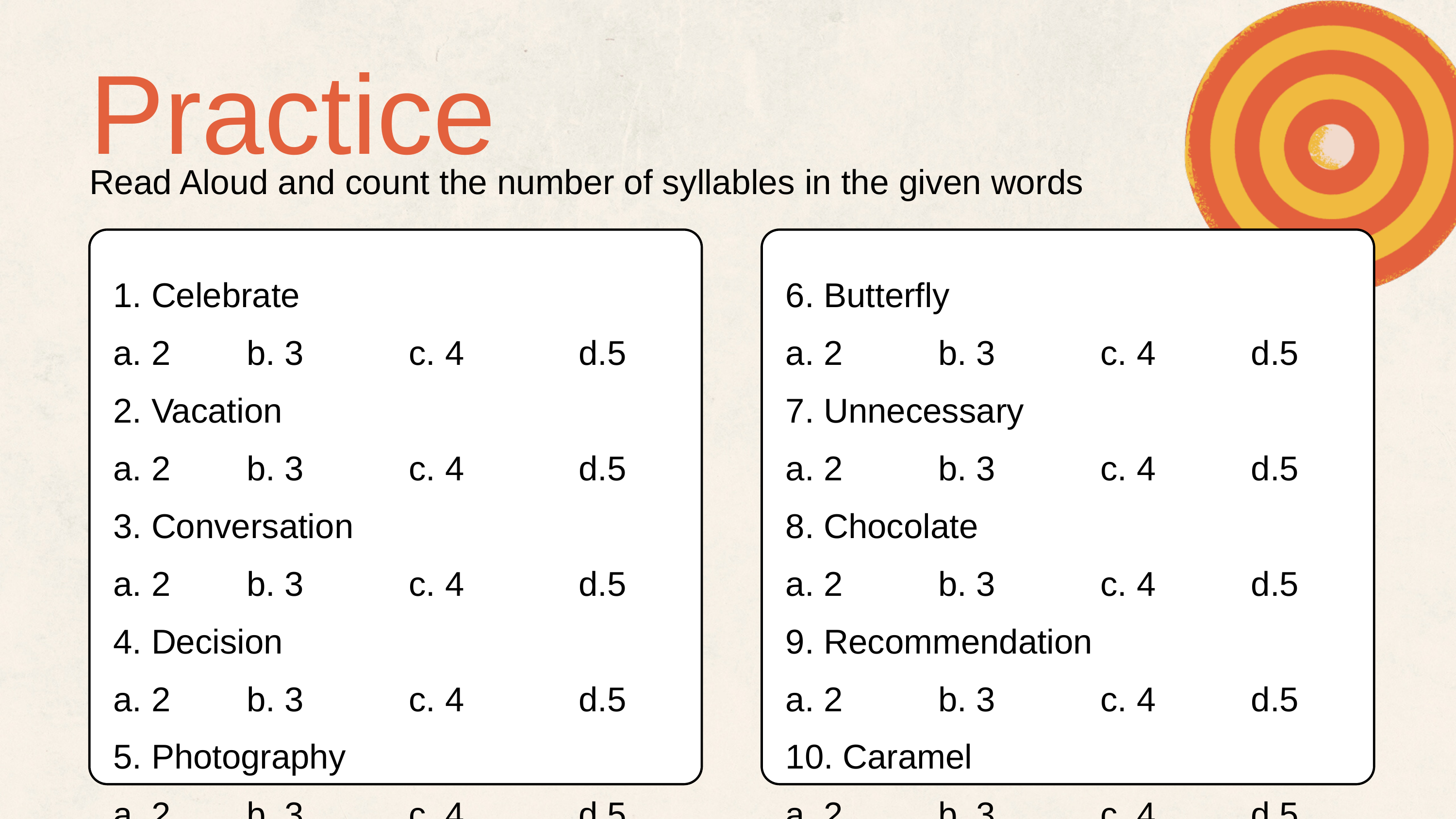

Practice
Read Aloud and count the number of syllables in the given words

1. Celebrate
a. 2        b. 3           c. 4            d.5
2. Vacation
a. 2        b. 3           c. 4            d.5
3. Conversation
a. 2        b. 3           c. 4            d.5
4. Decision
a. 2        b. 3           c. 4            d.5
5. Photography
a. 2        b. 3           c. 4            d.5

6. Butterfly
a. 2          b. 3           c. 4          d.5
7. Unnecessary
a. 2          b. 3           c. 4          d.5
8. Chocolate
a. 2          b. 3           c. 4          d.5
9. Recommendation
a. 2          b. 3           c. 4          d.5
10. Caramel
a. 2          b. 3           c. 4          d.5